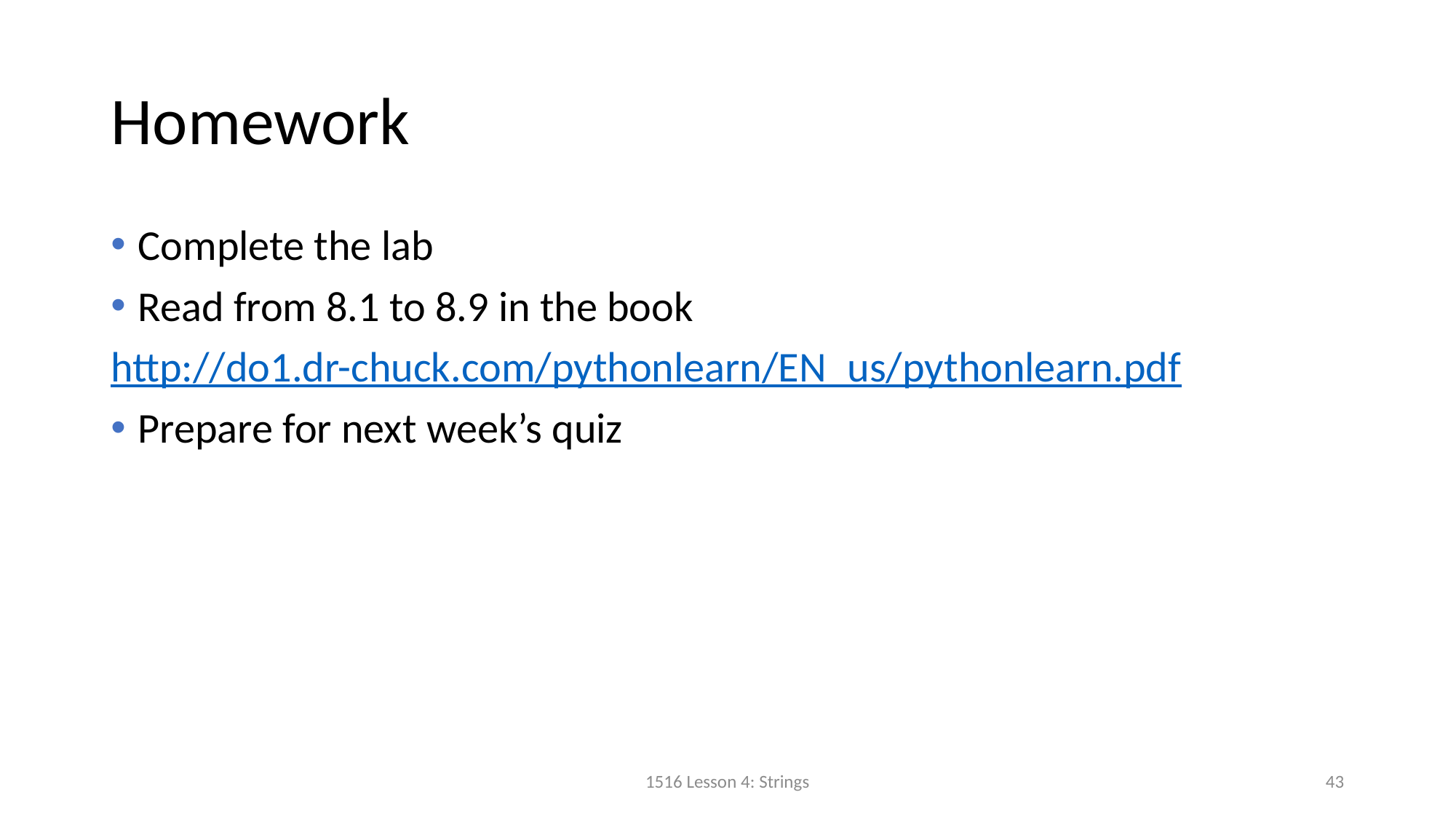

# Homework
Complete the lab
Read from 8.1 to 8.9 in the book
http://do1.dr-chuck.com/pythonlearn/EN_us/pythonlearn.pdf
Prepare for next week’s quiz
1516 Lesson 4: Strings
43